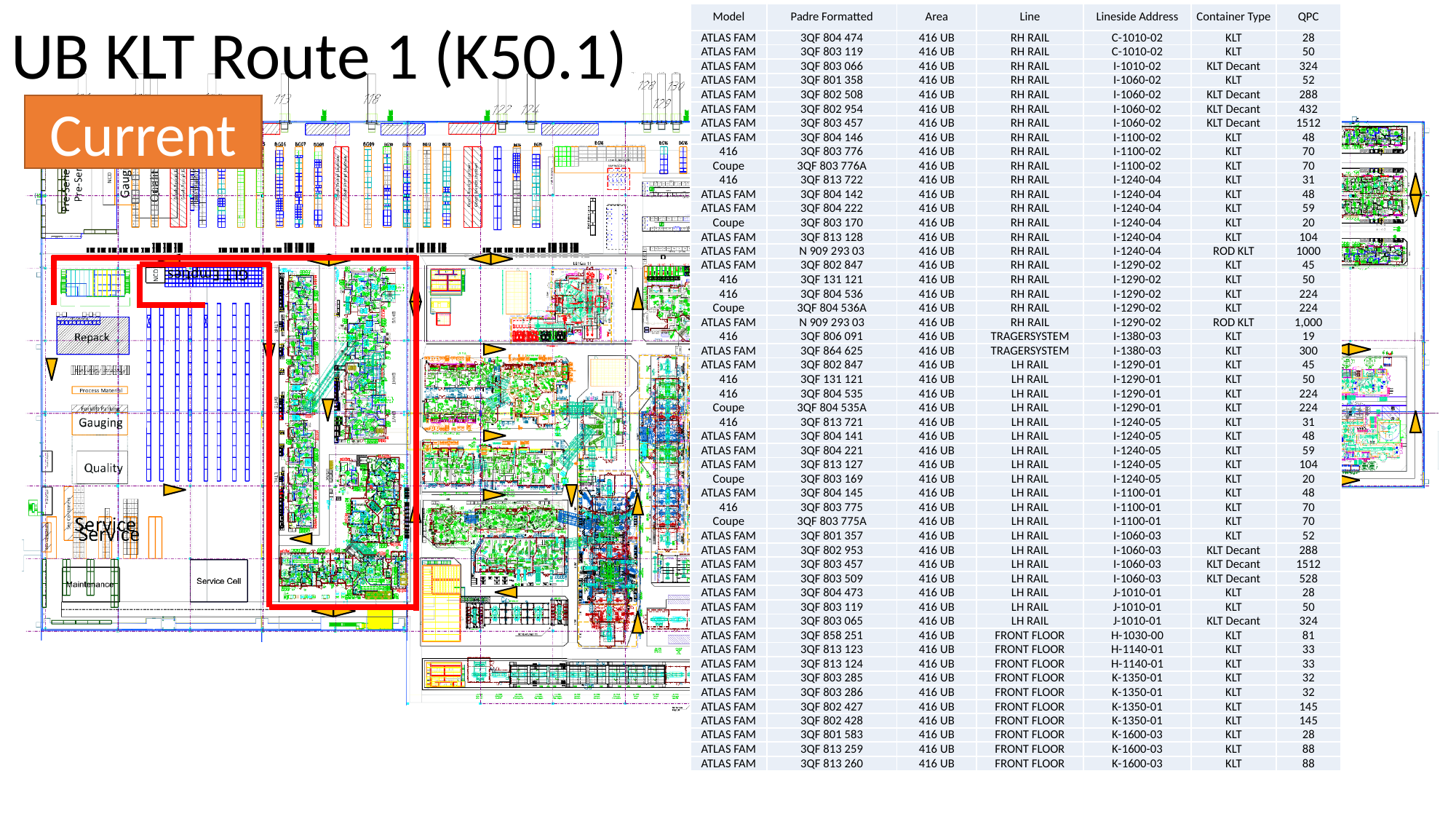

UB KLT Route 1 (K50.1)
| Model | Padre Formatted | Area | Line | Lineside Address | Container Type | QPC |
| --- | --- | --- | --- | --- | --- | --- |
| ATLAS FAM | 3QF 804 474 | 416 UB | RH RAIL | C-1010-02 | KLT | 28 |
| ATLAS FAM | 3QF 803 119 | 416 UB | RH RAIL | C-1010-02 | KLT | 50 |
| ATLAS FAM | 3QF 803 066 | 416 UB | RH RAIL | I-1010-02 | KLT Decant | 324 |
| ATLAS FAM | 3QF 801 358 | 416 UB | RH RAIL | I-1060-02 | KLT | 52 |
| ATLAS FAM | 3QF 802 508 | 416 UB | RH RAIL | I-1060-02 | KLT Decant | 288 |
| ATLAS FAM | 3QF 802 954 | 416 UB | RH RAIL | I-1060-02 | KLT Decant | 432 |
| ATLAS FAM | 3QF 803 457 | 416 UB | RH RAIL | I-1060-02 | KLT Decant | 1512 |
| ATLAS FAM | 3QF 804 146 | 416 UB | RH RAIL | I-1100-02 | KLT | 48 |
| 416 | 3QF 803 776 | 416 UB | RH RAIL | I-1100-02 | KLT | 70 |
| Coupe | 3QF 803 776A | 416 UB | RH RAIL | I-1100-02 | KLT | 70 |
| 416 | 3QF 813 722 | 416 UB | RH RAIL | I-1240-04 | KLT | 31 |
| ATLAS FAM | 3QF 804 142 | 416 UB | RH RAIL | I-1240-04 | KLT | 48 |
| ATLAS FAM | 3QF 804 222 | 416 UB | RH RAIL | I-1240-04 | KLT | 59 |
| Coupe | 3QF 803 170 | 416 UB | RH RAIL | I-1240-04 | KLT | 20 |
| ATLAS FAM | 3QF 813 128 | 416 UB | RH RAIL | I-1240-04 | KLT | 104 |
| ATLAS FAM | N 909 293 03 | 416 UB | RH RAIL | I-1240-04 | ROD KLT | 1000 |
| ATLAS FAM | 3QF 802 847 | 416 UB | RH RAIL | I-1290-02 | KLT | 45 |
| 416 | 3QF 131 121 | 416 UB | RH RAIL | I-1290-02 | KLT | 50 |
| 416 | 3QF 804 536 | 416 UB | RH RAIL | I-1290-02 | KLT | 224 |
| Coupe | 3QF 804 536A | 416 UB | RH RAIL | I-1290-02 | KLT | 224 |
| ATLAS FAM | N 909 293 03 | 416 UB | RH RAIL | I-1290-02 | ROD KLT | 1,000 |
| 416 | 3QF 806 091 | 416 UB | TRAGERSYSTEM | I-1380-03 | KLT | 19 |
| ATLAS FAM | 3QF 864 625 | 416 UB | TRAGERSYSTEM | I-1380-03 | KLT | 300 |
| ATLAS FAM | 3QF 802 847 | 416 UB | LH RAIL | I-1290-01 | KLT | 45 |
| 416 | 3QF 131 121 | 416 UB | LH RAIL | I-1290-01 | KLT | 50 |
| 416 | 3QF 804 535 | 416 UB | LH RAIL | I-1290-01 | KLT | 224 |
| Coupe | 3QF 804 535A | 416 UB | LH RAIL | I-1290-01 | KLT | 224 |
| 416 | 3QF 813 721 | 416 UB | LH RAIL | I-1240-05 | KLT | 31 |
| ATLAS FAM | 3QF 804 141 | 416 UB | LH RAIL | I-1240-05 | KLT | 48 |
| ATLAS FAM | 3QF 804 221 | 416 UB | LH RAIL | I-1240-05 | KLT | 59 |
| ATLAS FAM | 3QF 813 127 | 416 UB | LH RAIL | I-1240-05 | KLT | 104 |
| Coupe | 3QF 803 169 | 416 UB | LH RAIL | I-1240-05 | KLT | 20 |
| ATLAS FAM | 3QF 804 145 | 416 UB | LH RAIL | I-1100-01 | KLT | 48 |
| 416 | 3QF 803 775 | 416 UB | LH RAIL | I-1100-01 | KLT | 70 |
| Coupe | 3QF 803 775A | 416 UB | LH RAIL | I-1100-01 | KLT | 70 |
| ATLAS FAM | 3QF 801 357 | 416 UB | LH RAIL | I-1060-03 | KLT | 52 |
| ATLAS FAM | 3QF 802 953 | 416 UB | LH RAIL | I-1060-03 | KLT Decant | 288 |
| ATLAS FAM | 3QF 803 457 | 416 UB | LH RAIL | I-1060-03 | KLT Decant | 1512 |
| ATLAS FAM | 3QF 803 509 | 416 UB | LH RAIL | I-1060-03 | KLT Decant | 528 |
| ATLAS FAM | 3QF 804 473 | 416 UB | LH RAIL | J-1010-01 | KLT | 28 |
| ATLAS FAM | 3QF 803 119 | 416 UB | LH RAIL | J-1010-01 | KLT | 50 |
| ATLAS FAM | 3QF 803 065 | 416 UB | LH RAIL | J-1010-01 | KLT Decant | 324 |
| ATLAS FAM | 3QF 858 251 | 416 UB | FRONT FLOOR | H-1030-00 | KLT | 81 |
| ATLAS FAM | 3QF 813 123 | 416 UB | FRONT FLOOR | H-1140-01 | KLT | 33 |
| ATLAS FAM | 3QF 813 124 | 416 UB | FRONT FLOOR | H-1140-01 | KLT | 33 |
| ATLAS FAM | 3QF 803 285 | 416 UB | FRONT FLOOR | K-1350-01 | KLT | 32 |
| ATLAS FAM | 3QF 803 286 | 416 UB | FRONT FLOOR | K-1350-01 | KLT | 32 |
| ATLAS FAM | 3QF 802 427 | 416 UB | FRONT FLOOR | K-1350-01 | KLT | 145 |
| ATLAS FAM | 3QF 802 428 | 416 UB | FRONT FLOOR | K-1350-01 | KLT | 145 |
| ATLAS FAM | 3QF 801 583 | 416 UB | FRONT FLOOR | K-1600-03 | KLT | 28 |
| ATLAS FAM | 3QF 813 259 | 416 UB | FRONT FLOOR | K-1600-03 | KLT | 88 |
| ATLAS FAM | 3QF 813 260 | 416 UB | FRONT FLOOR | K-1600-03 | KLT | 88 |
Current